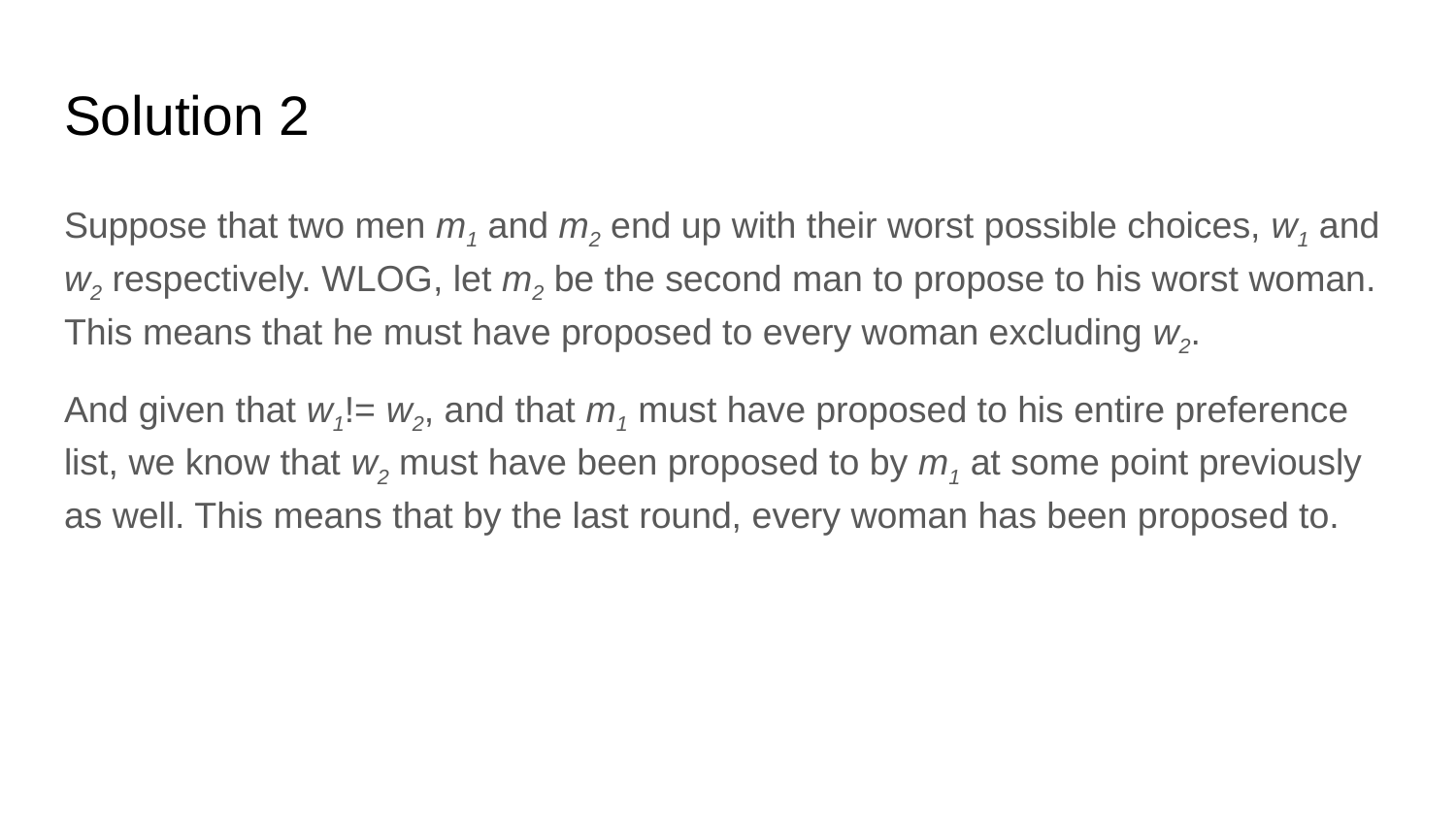

# Solution 2
Suppose that two men m1 and m2 end up with their worst possible choices, w1 and w2 respectively. WLOG, let m2 be the second man to propose to his worst woman. This means that he must have proposed to every woman excluding w2.
And given that w1!= w2, and that m1 must have proposed to his entire preference list, we know that w2 must have been proposed to by m1 at some point previously as well. This means that by the last round, every woman has been proposed to.